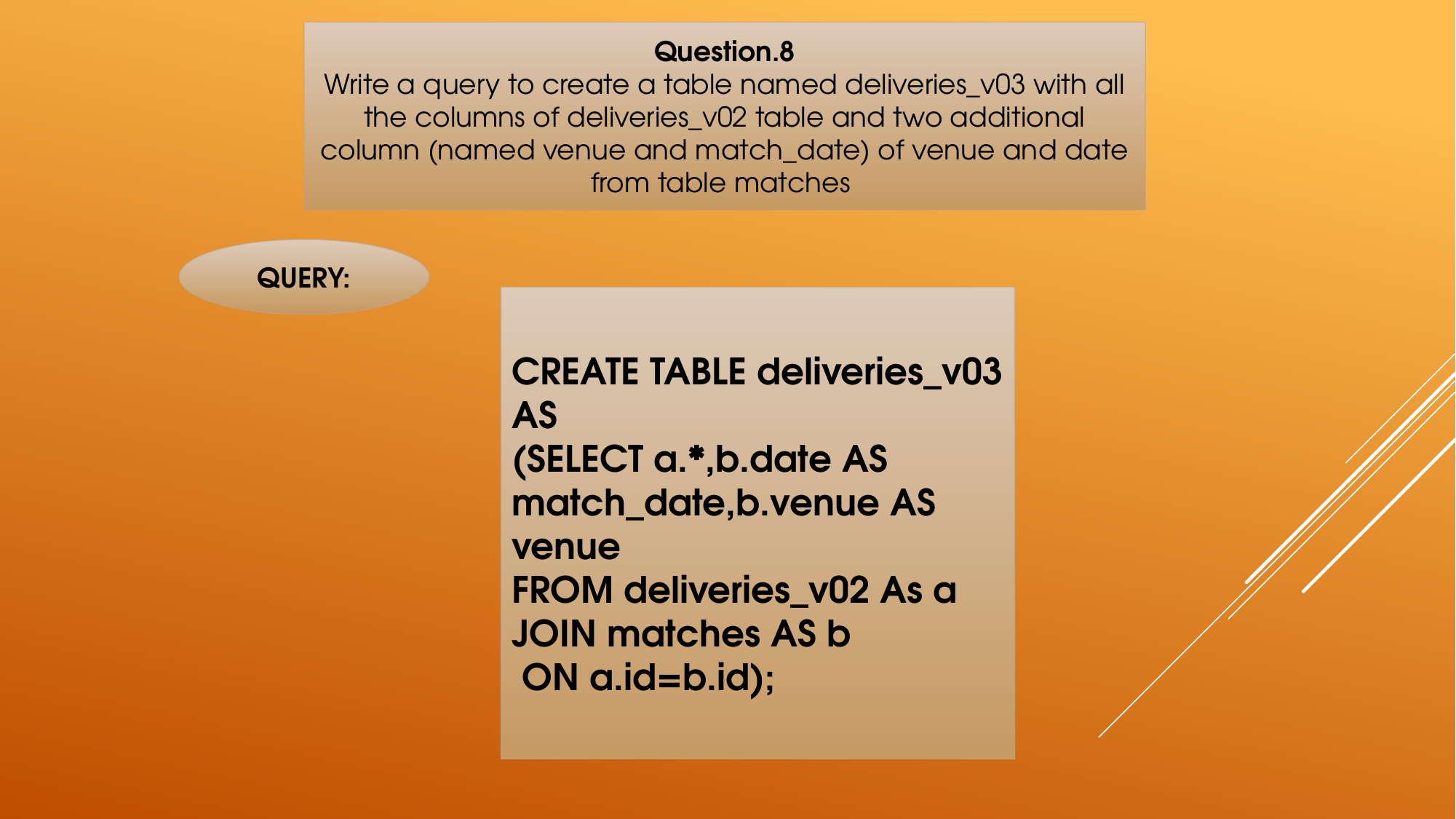

Question.8
Write a query to create a table named deliveries_v03 with all the columns of deliveries_v02 table and two additional column (named venue and match_date) of venue and date from table matches
QUERY:
CREATE TABLE deliveries_v03 AS
(SELECT a.*,b.date AS match_date,b.venue AS venue
FROM deliveries_v02 As a JOIN matches AS b
 ON a.id=b.id);